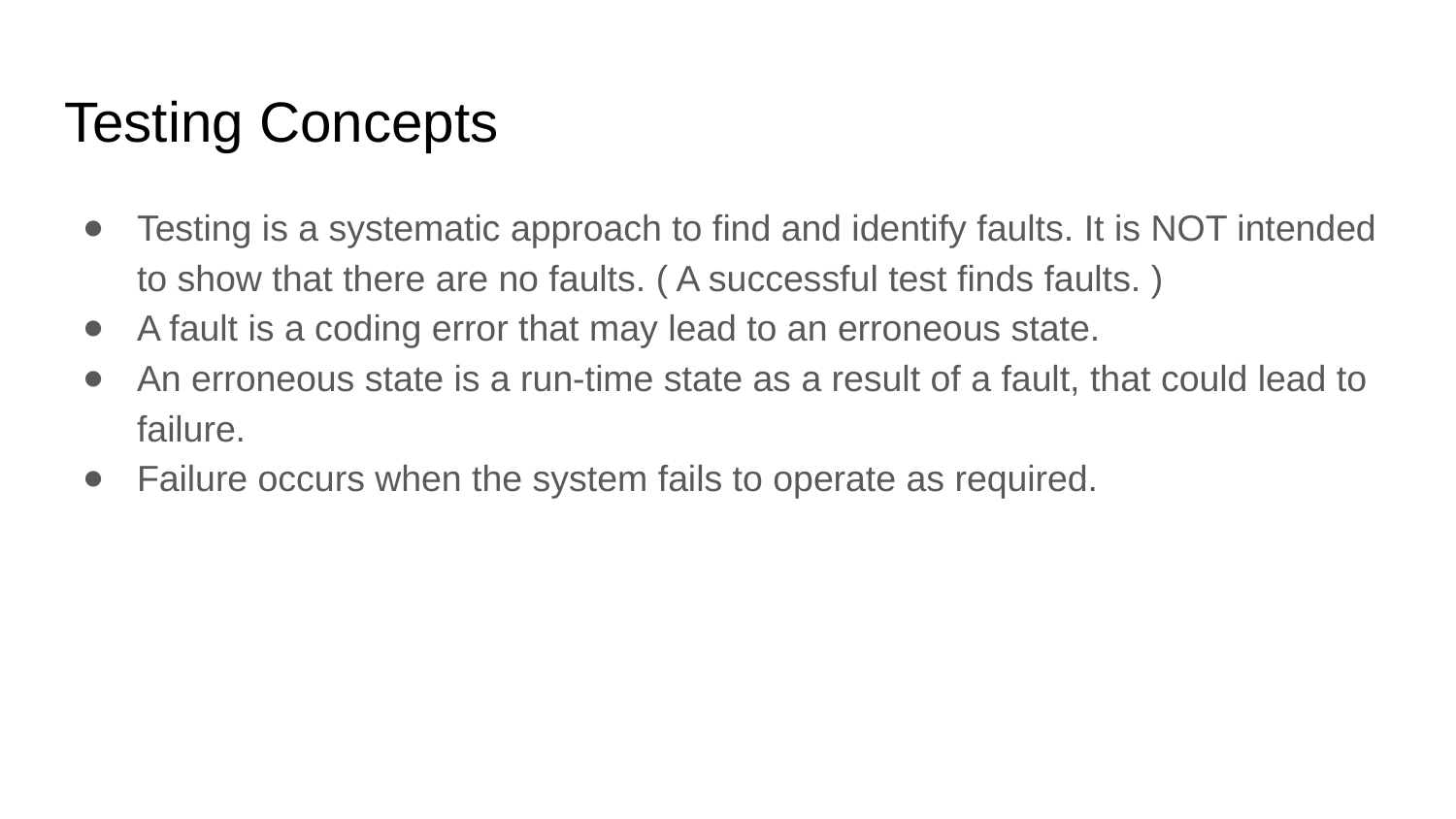

# Testing Concepts
Testing is a systematic approach to find and identify faults. It is NOT intended to show that there are no faults. ( A successful test finds faults. )
A fault is a coding error that may lead to an erroneous state.
An erroneous state is a run-time state as a result of a fault, that could lead to failure.
Failure occurs when the system fails to operate as required.